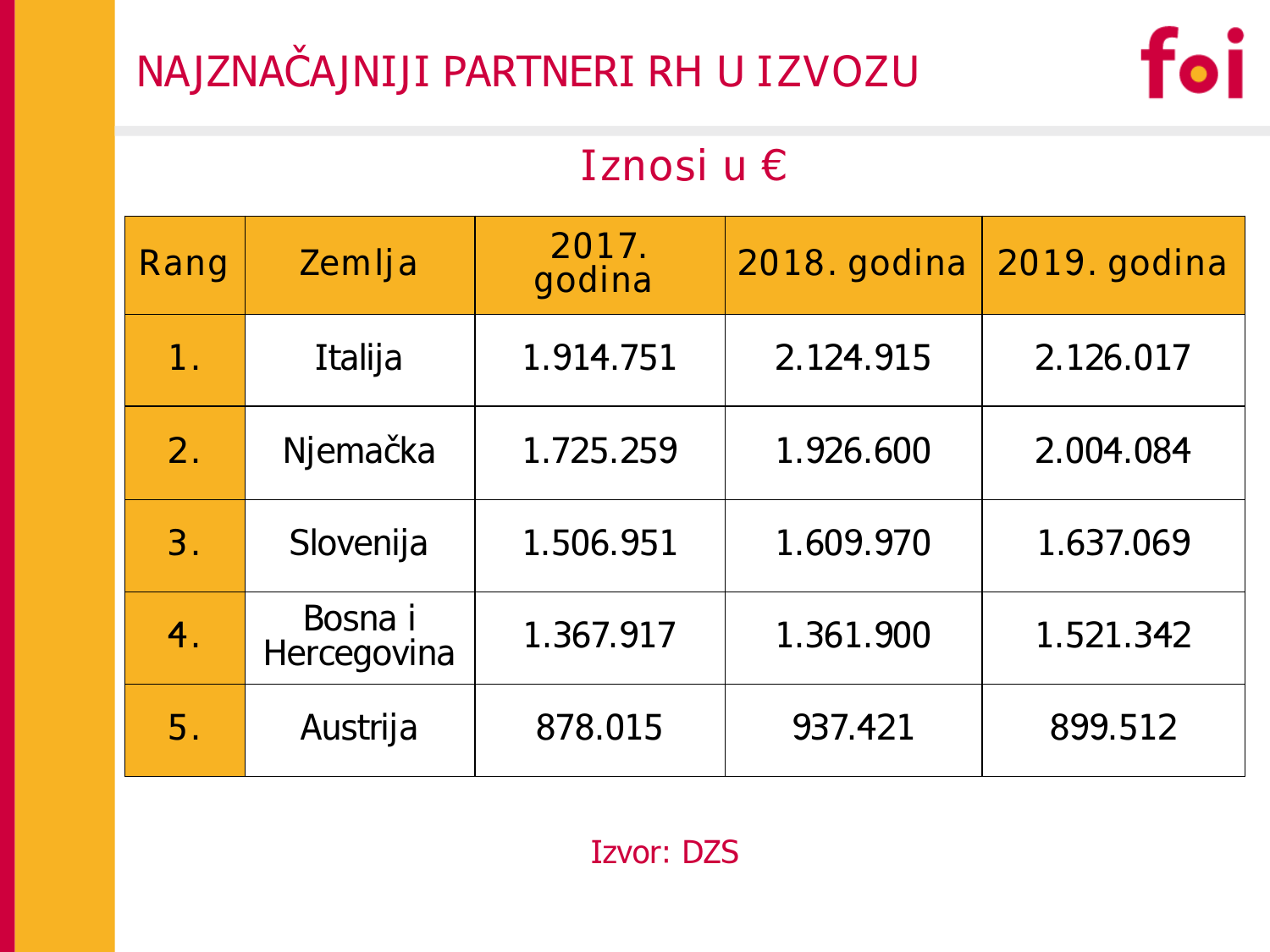

# NAJZNAČAJNIJI PARTNERI RH U IZVOZU
Iznosi u €
| Rang | Zemlja | 2017. godina | 2018. godina | 2019. godina |
| --- | --- | --- | --- | --- |
| 1. | Italija | 1.914.751 | 2.124.915 | 2.126.017 |
| 2. | Njemačka | 1.725.259 | 1.926.600 | 2.004.084 |
| 3. | Slovenija | 1.506.951 | 1.609.970 | 1.637.069 |
| 4. | Bosna i Hercegovina | 1.367.917 | 1.361.900 | 1.521.342 |
| 5. | Austrija | 878.015 | 937.421 | 899.512 |
Izvor: DZS